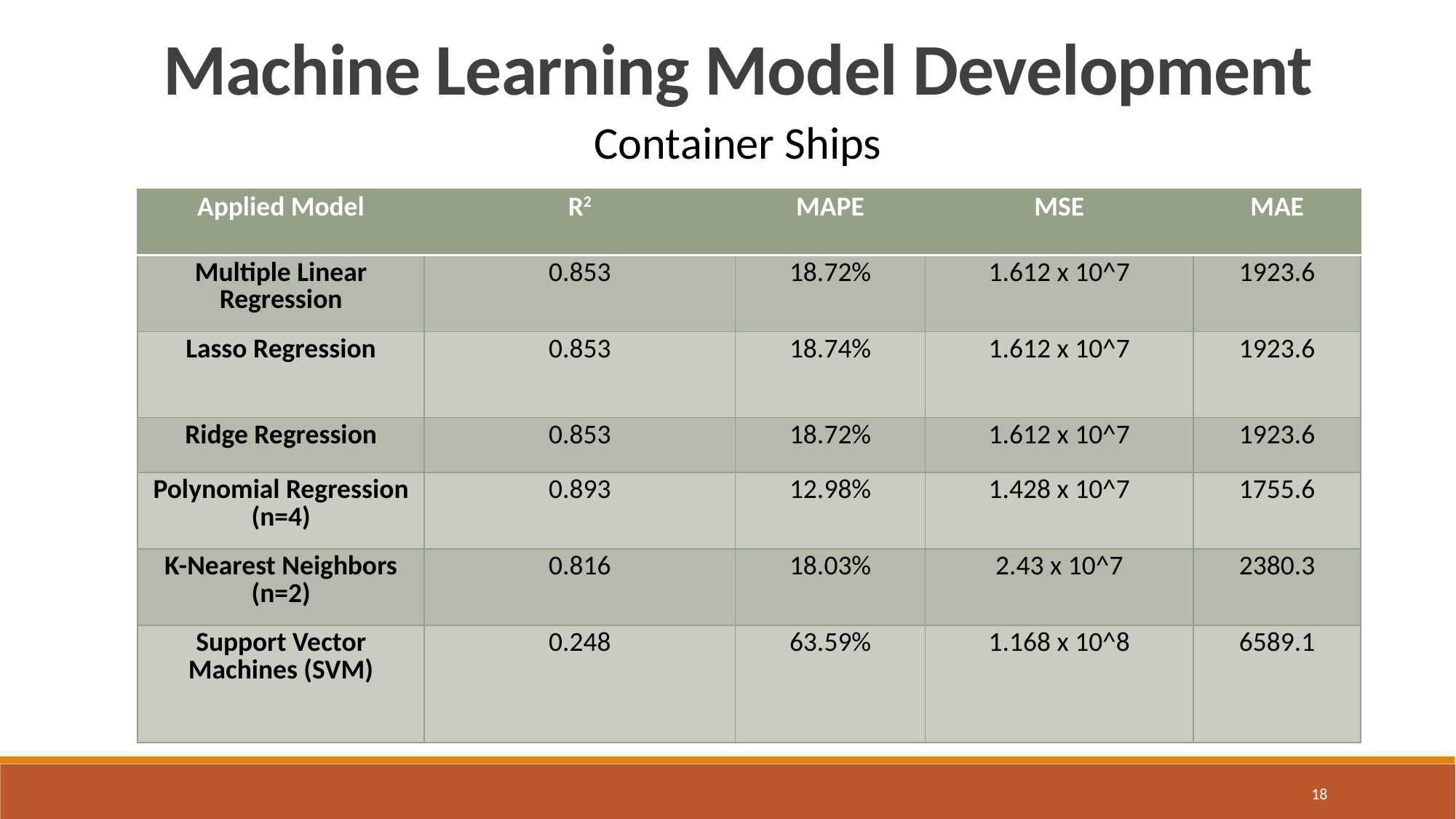

Machine Learning Model Development
Container Ships
| Applied Model | R2 | MAPE | MSE | MAE |
| --- | --- | --- | --- | --- |
| Multiple Linear Regression | 0.853 | 18.72% | 1.612 x 10^7 | 1923.6 |
| Lasso Regression | 0.853 | 18.74% | 1.612 x 10^7 | 1923.6 |
| Ridge Regression | 0.853 | 18.72% | 1.612 x 10^7 | 1923.6 |
| Polynomial Regression (n=4) | 0.893 | 12.98% | 1.428 x 10^7 | 1755.6 |
| K-Nearest Neighbors (n=2) | 0.816 | 18.03% | 2.43 x 10^7 | 2380.3 |
| Support Vector Machines (SVM) | 0.248 | 63.59% | 1.168 x 10^8 | 6589.1 |
18